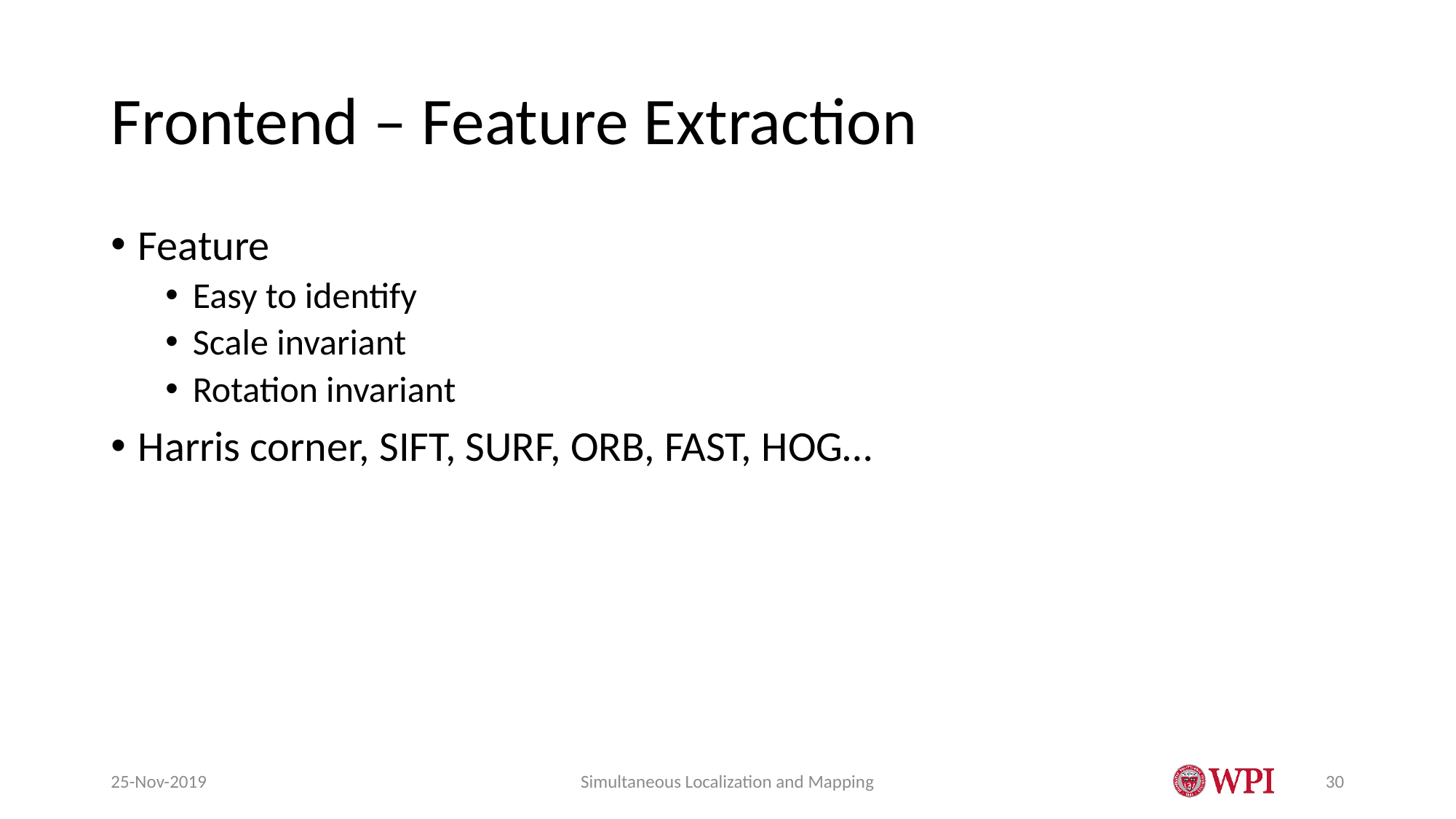

# Frontend – Feature Extraction
Feature
Easy to identify
Scale invariant
Rotation invariant
Harris corner, SIFT, SURF, ORB, FAST, HOG…
25-Nov-2019
Simultaneous Localization and Mapping
30